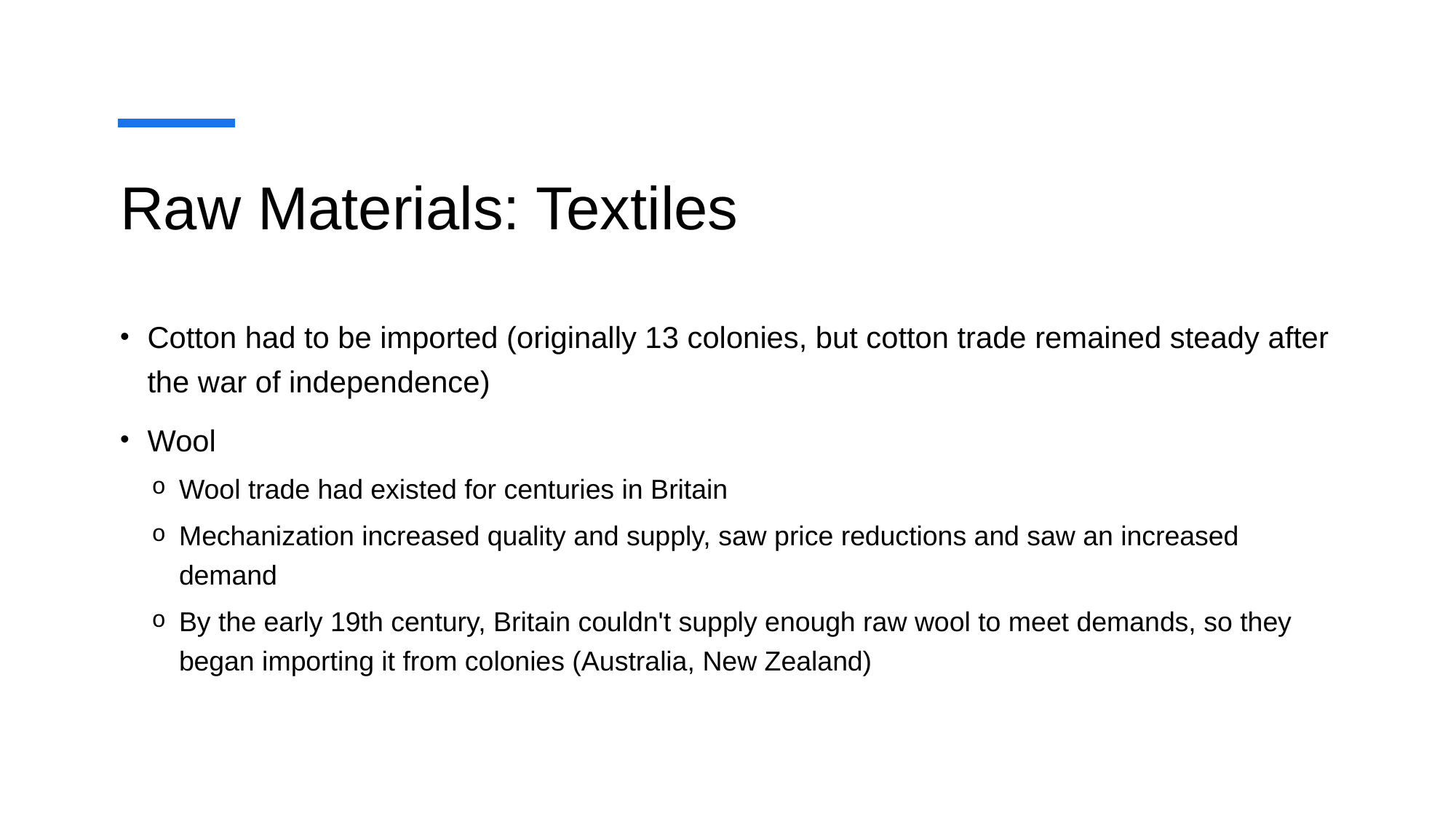

# Raw Materials: Textiles
Cotton had to be imported (originally 13 colonies, but cotton trade remained steady after the war of independence)
Wool
Wool trade had existed for centuries in Britain
Mechanization increased quality and supply, saw price reductions and saw an increased demand
By the early 19th century, Britain couldn't supply enough raw wool to meet demands, so they began importing it from colonies (Australia, New Zealand)